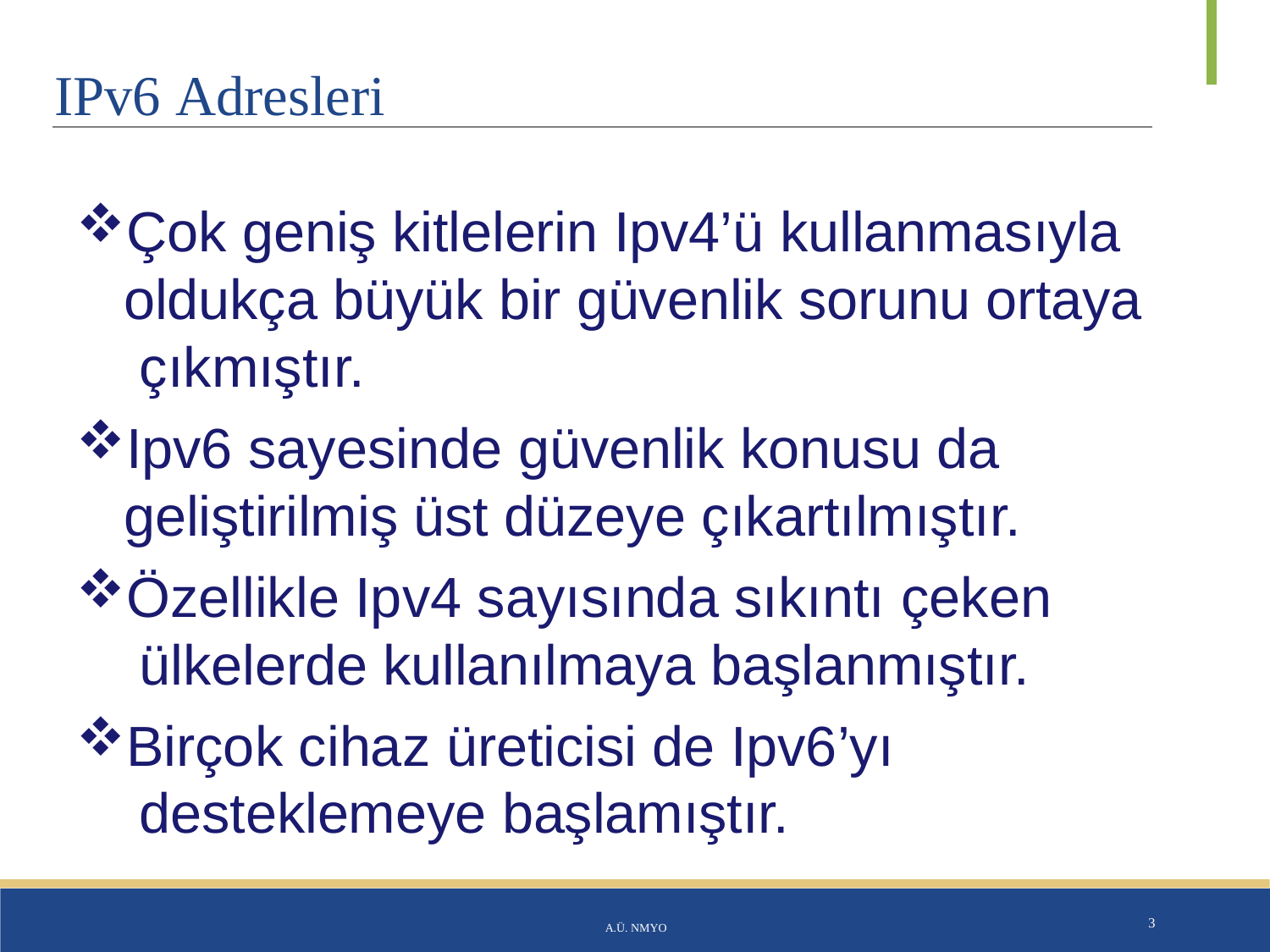

# IPv6 Adresleri
Çok geniş kitlelerin Ipv4’ü kullanmasıyla  oldukça büyük bir güvenlik sorunu ortaya  çıkmıştır.
Ipv6 sayesinde güvenlik konusu da  geliştirilmiş üst düzeye çıkartılmıştır.
Özellikle Ipv4 sayısında sıkıntı çeken  ülkelerde kullanılmaya başlanmıştır.
Birçok cihaz üreticisi de Ipv6’yı  desteklemeye başlamıştır.
A.Ü. NMYO
3